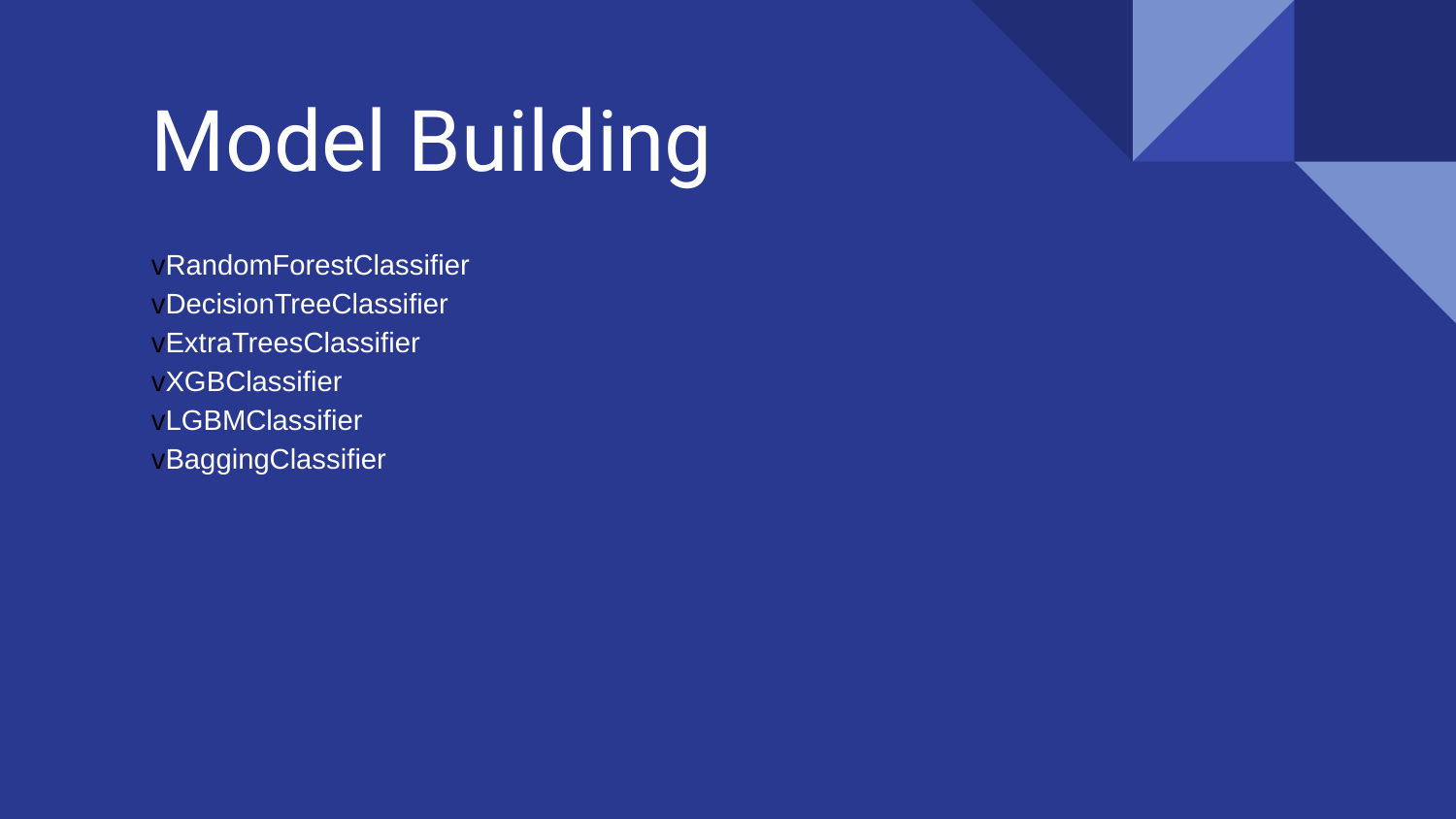

# Model Building
vRandomForestClassifier
vDecisionTreeClassifier
vExtraTreesClassifier
vXGBClassifier
vLGBMClassifier
vBaggingClassifier